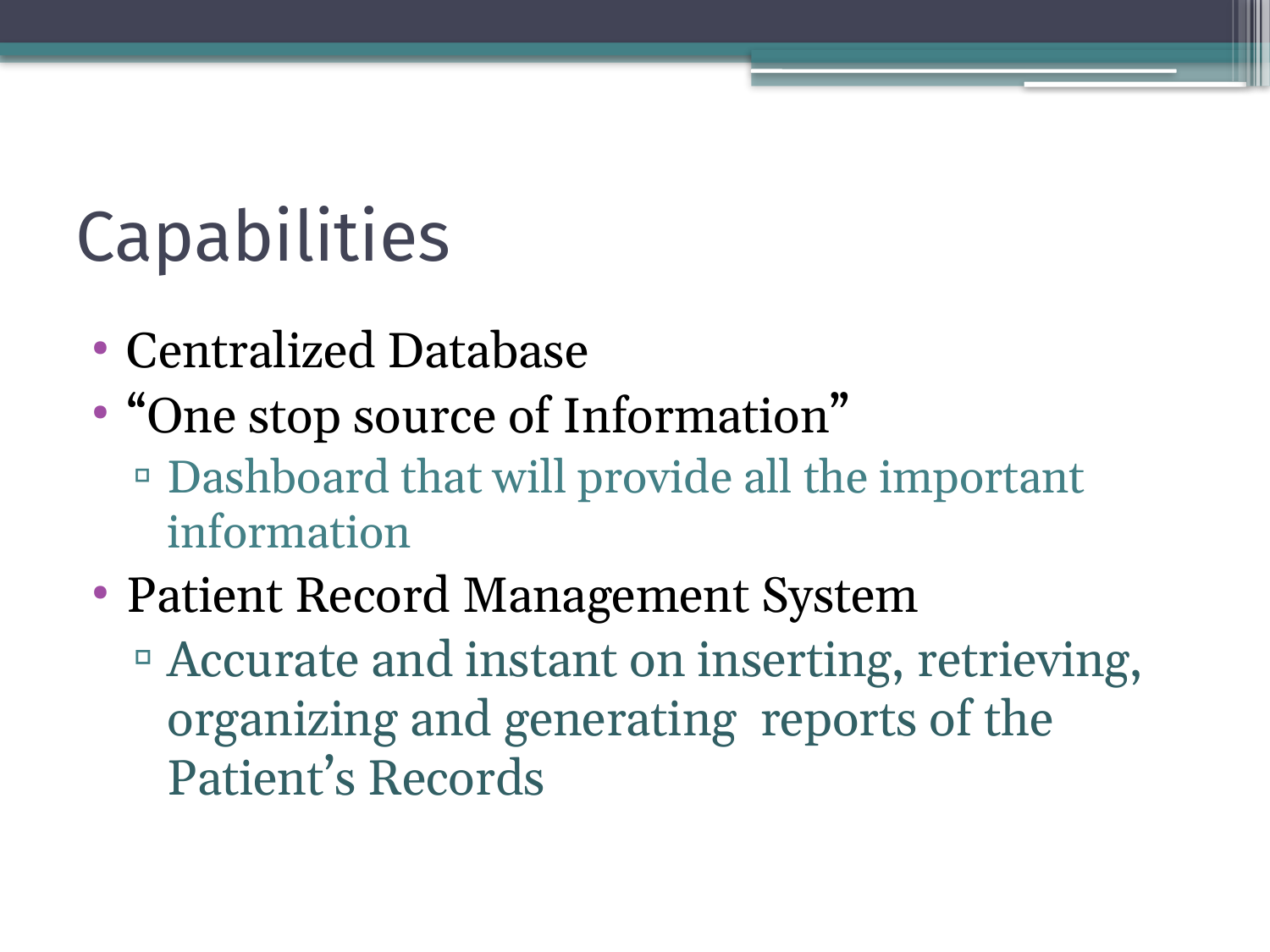

# Capabilities
Centralized Database
“One stop source of Information”
Dashboard that will provide all the important information
Patient Record Management System
Accurate and instant on inserting, retrieving,  organizing and generating  reports of the Patient’s Records